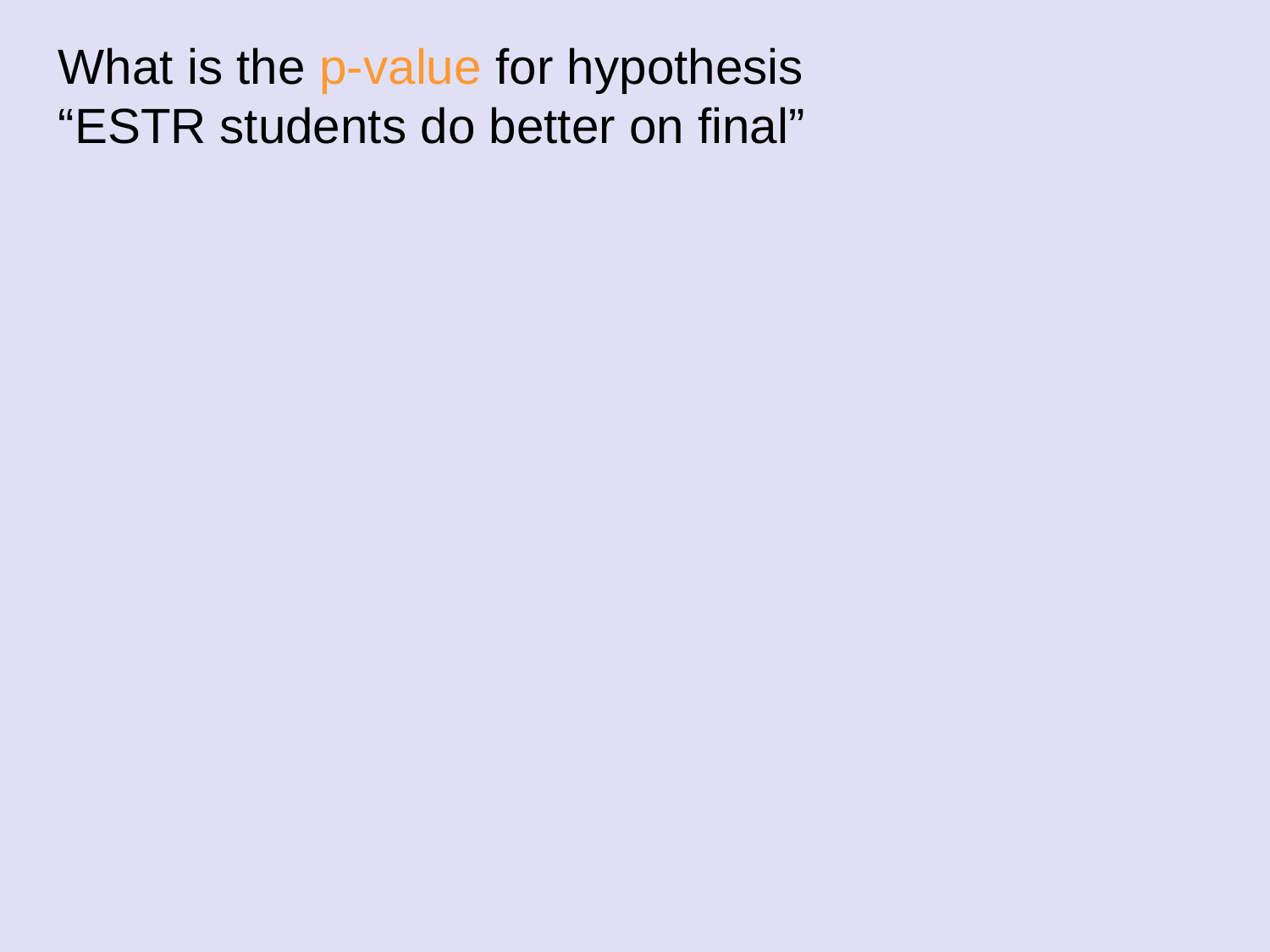

What is the p-value for hypothesis
“ESTR students do better on final”